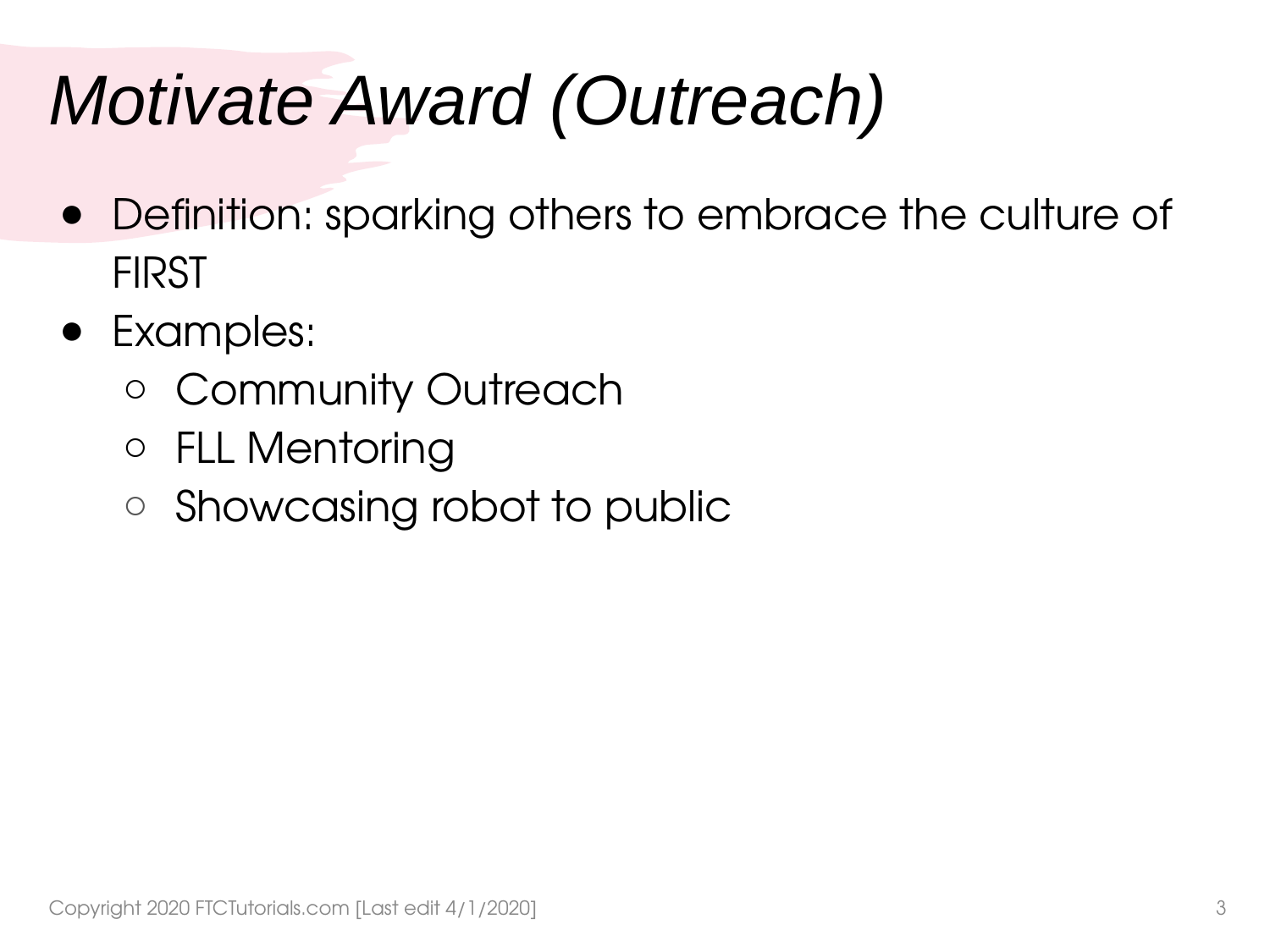

# Motivate Award (Outreach)
Definition: sparking others to embrace the culture of FIRST
Examples:
Community Outreach
FLL Mentoring
Showcasing robot to public

Copyright 2020 FTCTutorials.com [Last edit 4/1/2020]
3